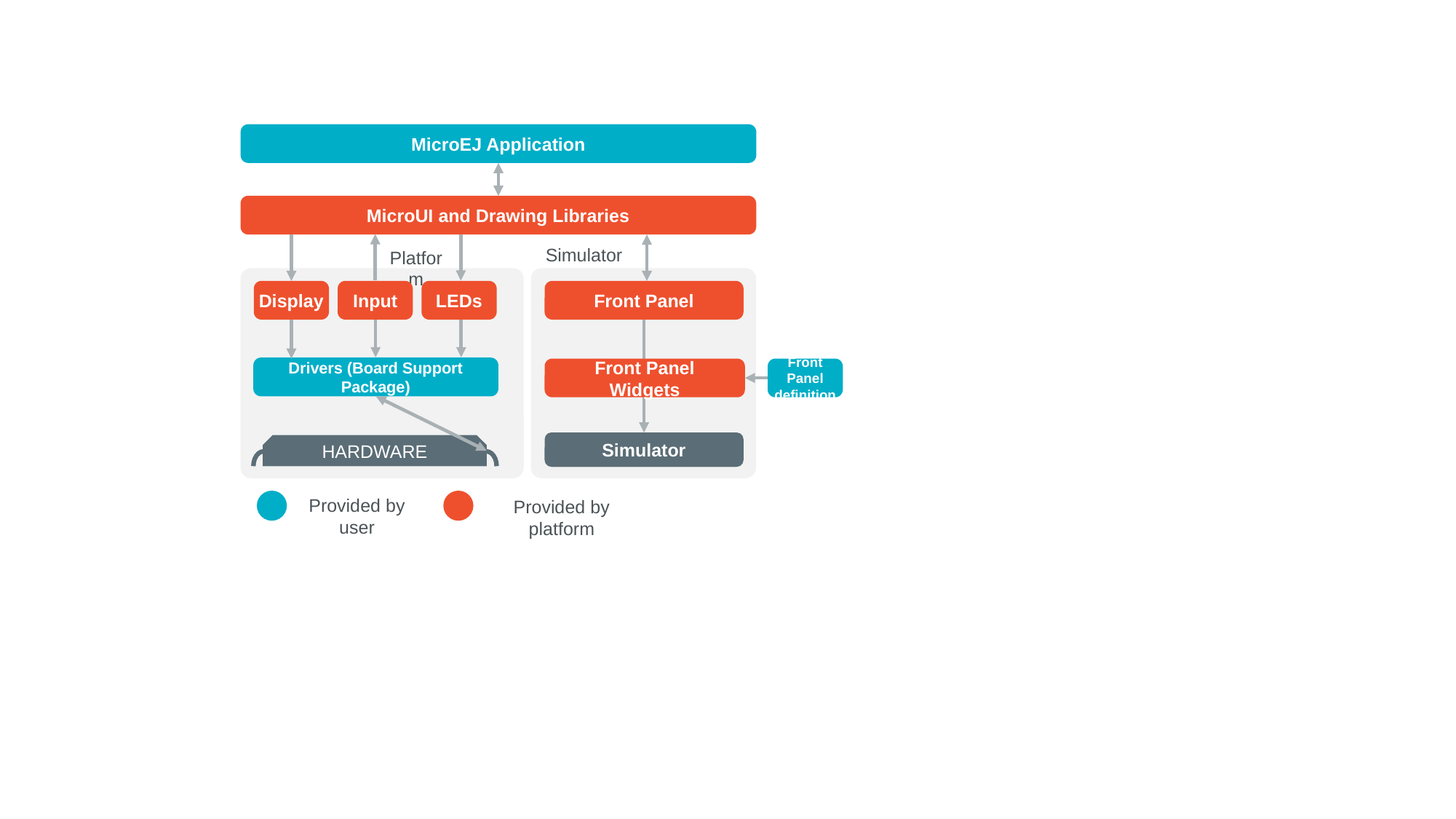

MicroEJ Application
MicroUI and Drawing Libraries
Simulator
Platform

Display
Input
LEDs
Front Panel
Drivers (Board Support Package)
Front Panel Widgets
Front Panel definition
Simulator
HARDWARE

Provided by user
Provided by platform